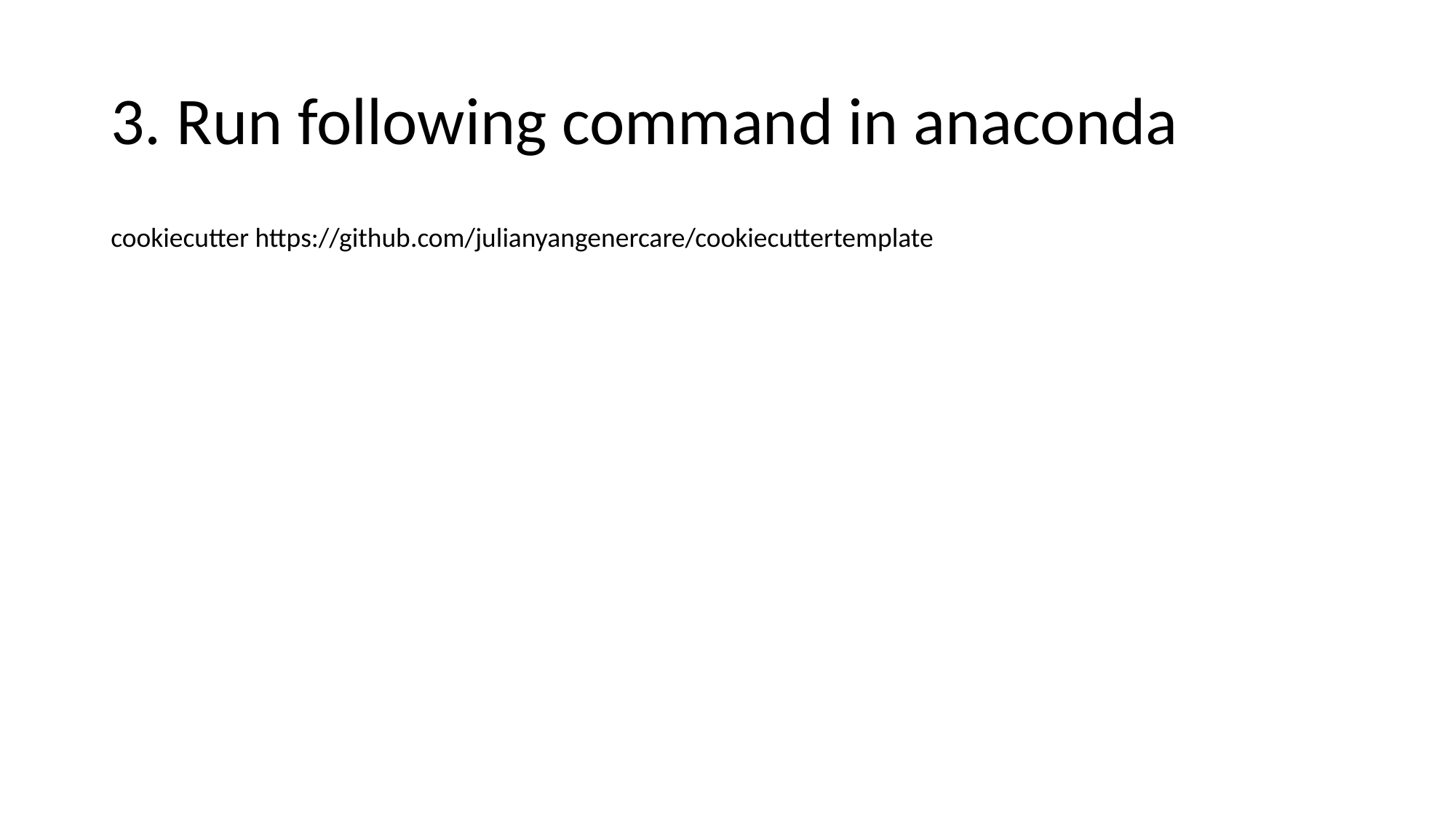

# 3. Run following command in anaconda
cookiecutter https://github.com/julianyangenercare/cookiecuttertemplate